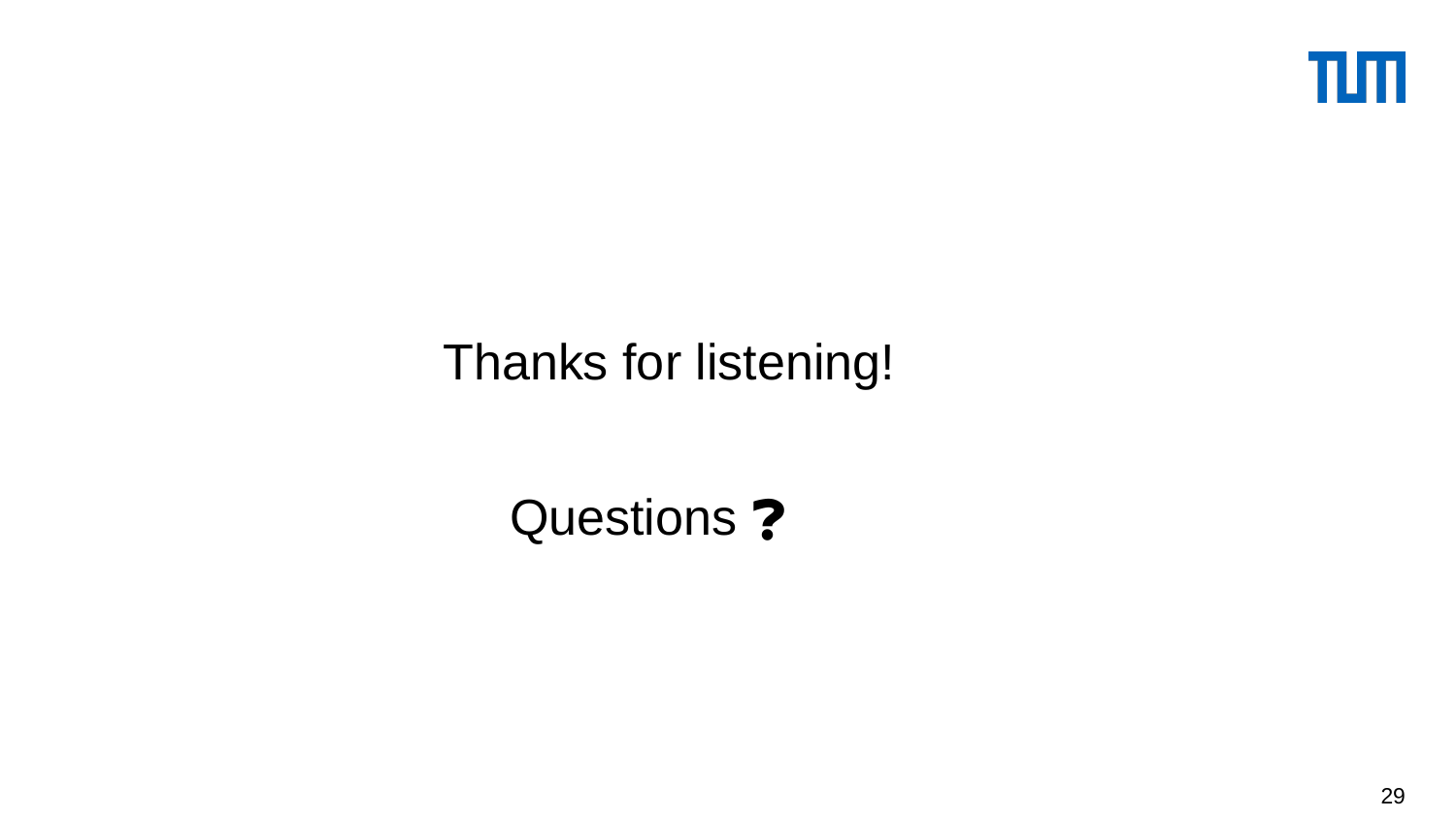

# Thanks for listening!

Questions ❓
29